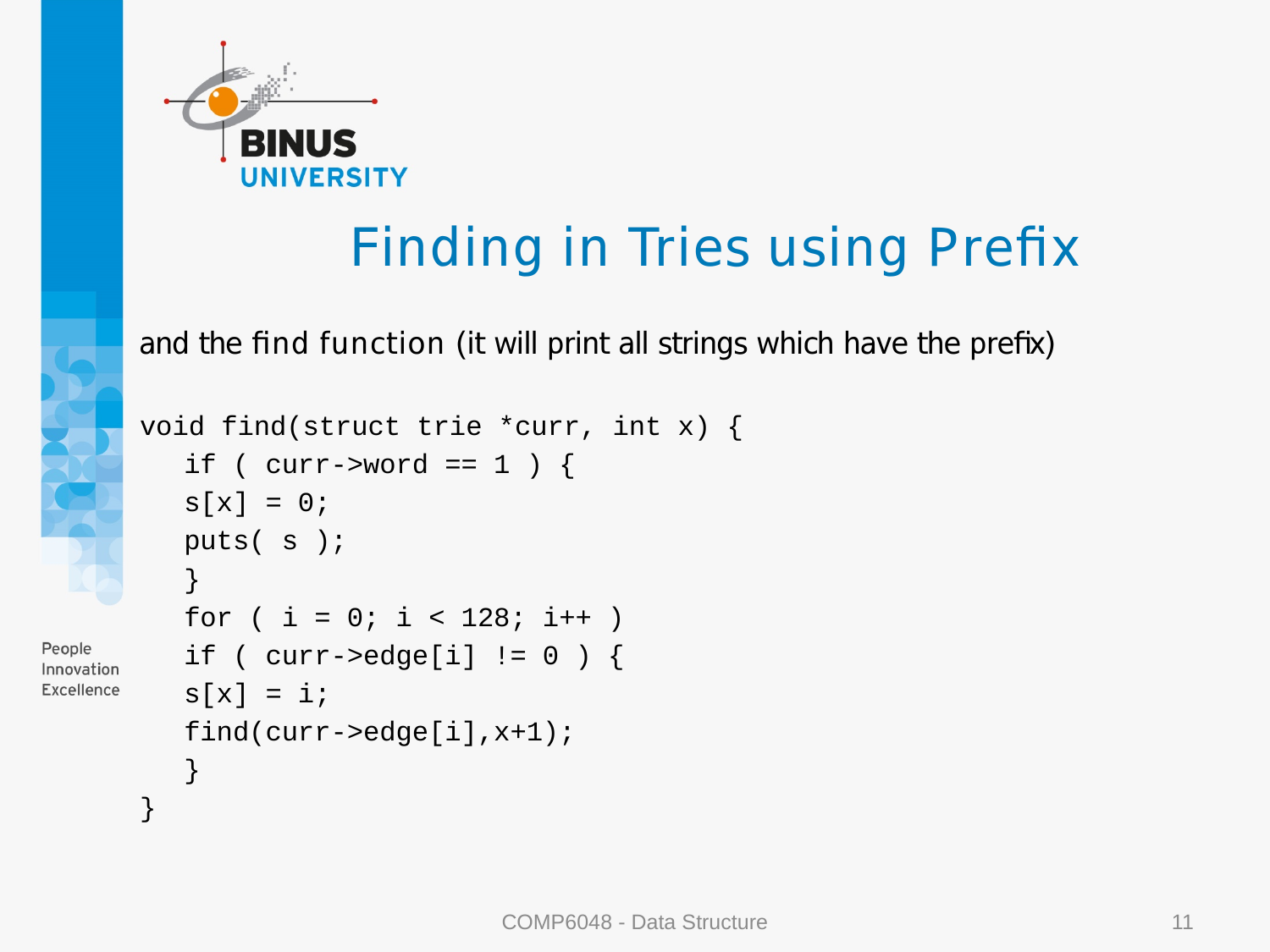

# Finding in Tries using Prefix
and the find function (it will print all strings which have the prefix)

void find(struct trie *curr, int x) {
	if ( curr->word == 1 ) {
		s[x] = 0;
		puts( s );
	}
	for ( i = 0; i < 128; i++ )
		if ( curr->edge[i] != 0 ) {
			s[x] = i;
			find(curr->edge[i],x+1);
		}
}
COMP6048 - Data Structure
11